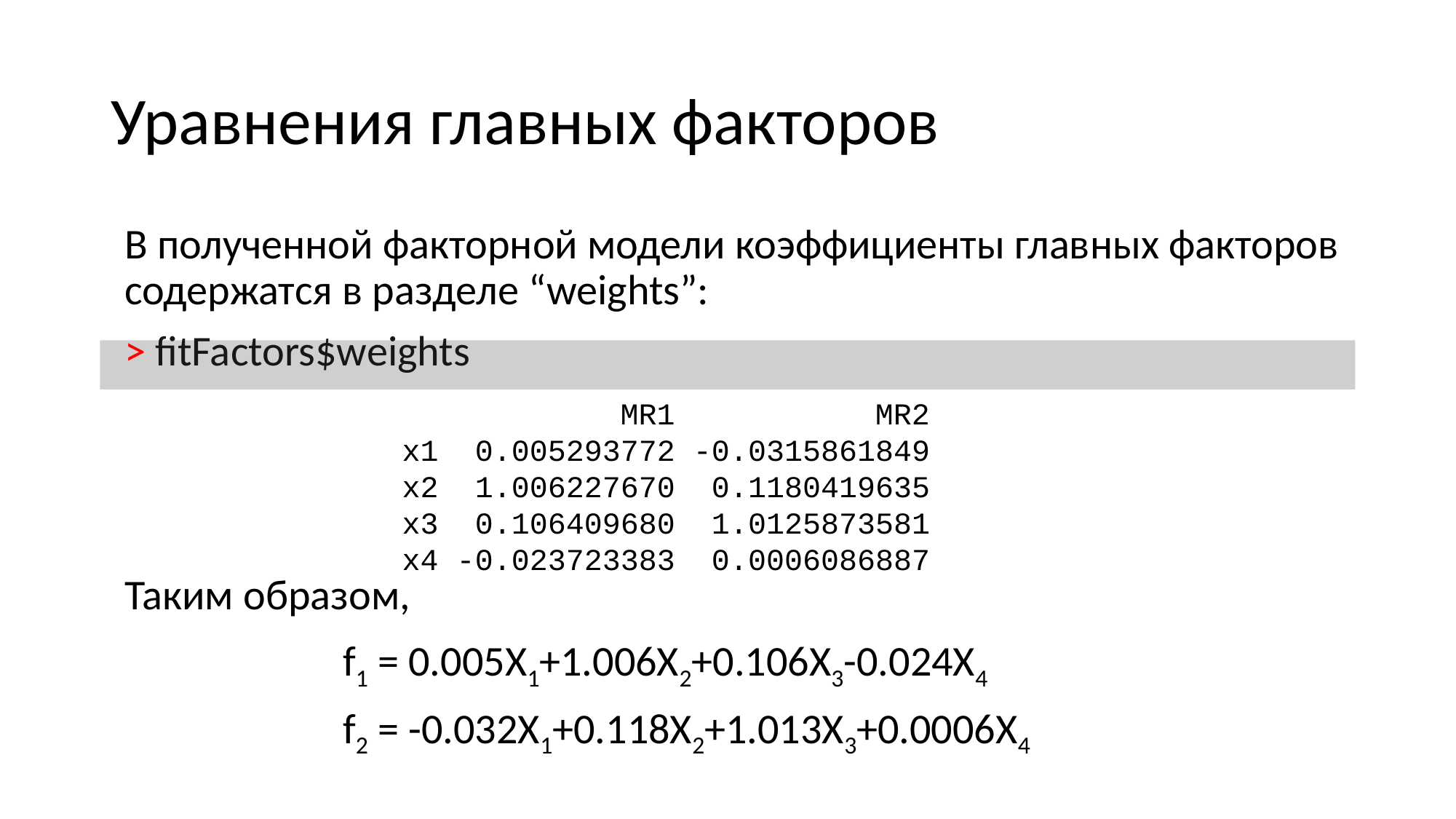

# Уравнения главных факторов
В полученной факторной модели коэффициенты главных факторов содержатся в разделе “weights”:
> fitFactors$weights

Таким образом,
		f1 = 0.005X1+1.006X2+0.106X3-0.024X4
		f2 = -0.032X1+0.118X2+1.013X3+0.0006X4

 		MR1           MR2
x1  0.005293772 -0.0315861849
x2  1.006227670  0.1180419635
x3  0.106409680  1.0125873581
x4 -0.023723383  0.0006086887